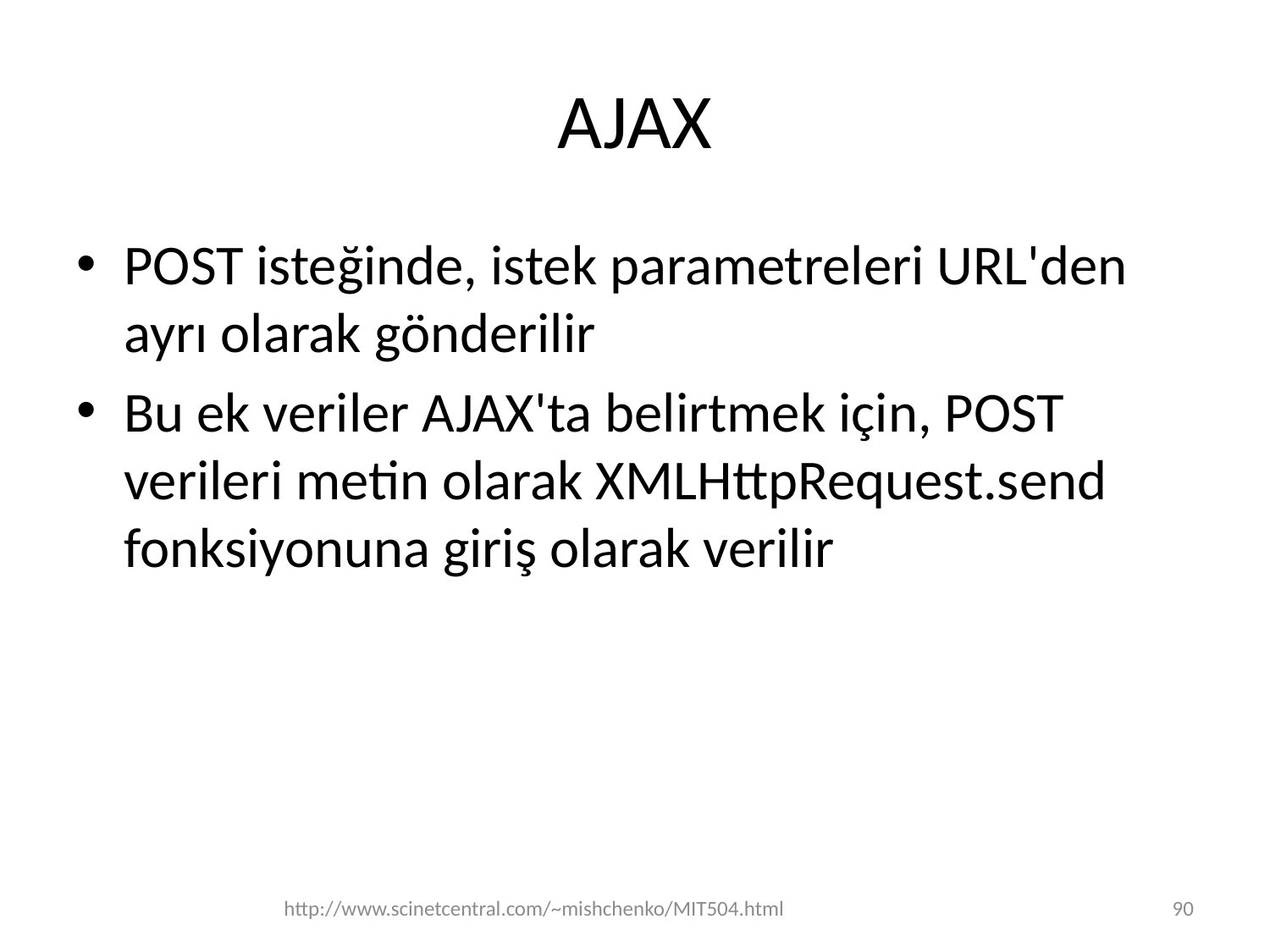

# AJAX
POST isteğinde, istek parametreleri URL'den ayrı olarak gönderilir
Bu ek veriler AJAX'ta belirtmek için, POST verileri metin olarak XMLHttpRequest.send fonksiyonuna giriş olarak verilir
http://www.scinetcentral.com/~mishchenko/MIT504.html
90